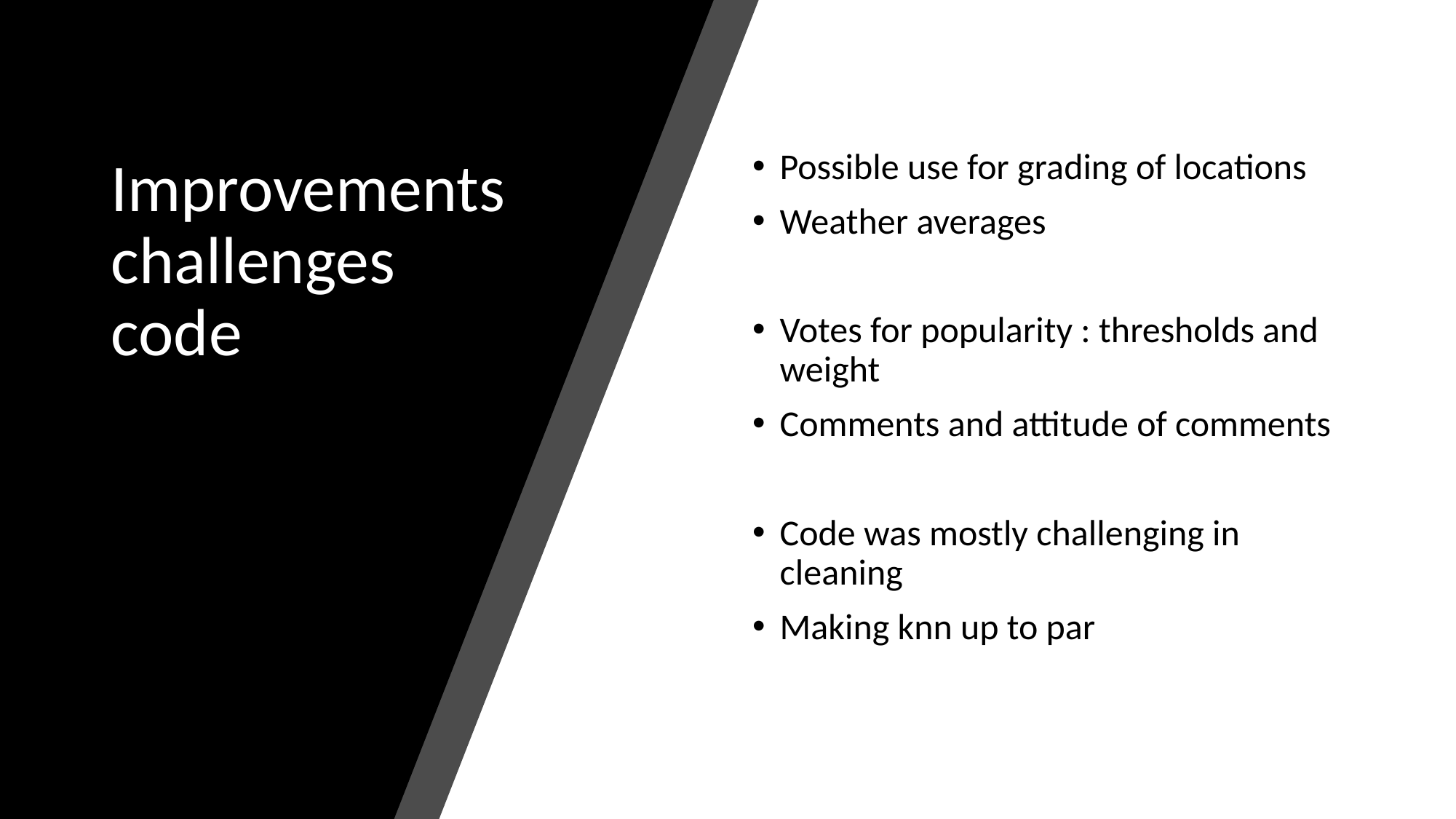

# Improvements challenges code
Possible use for grading of locations
Weather averages

Votes for popularity : thresholds and weight
Comments and attitude of comments

Code was mostly challenging in cleaning
Making knn up to par